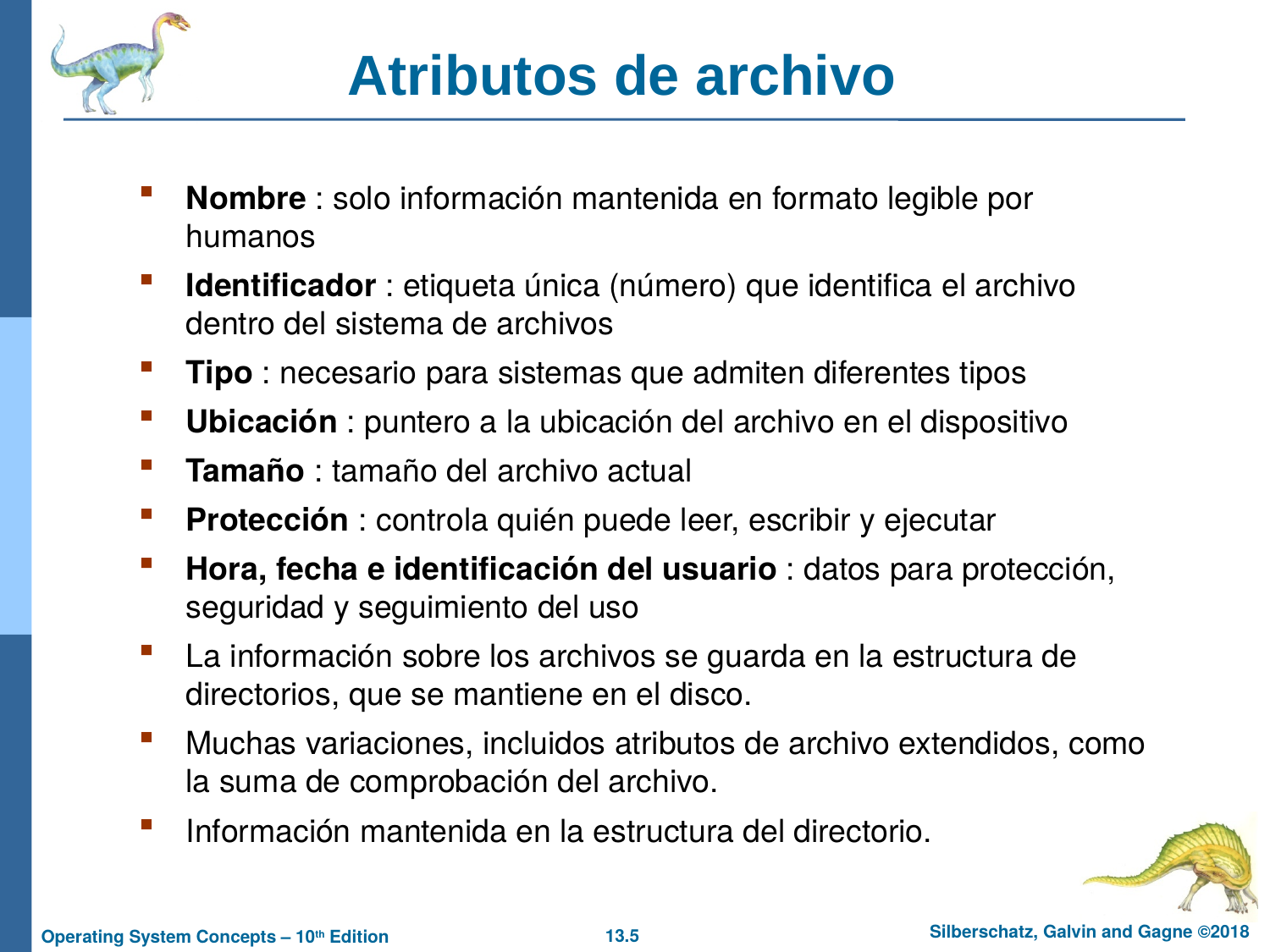

# Atributos de archivo
Nombre : solo información mantenida en formato legible por humanos
Identificador : etiqueta única (número) que identifica el archivo dentro del sistema de archivos
Tipo : necesario para sistemas que admiten diferentes tipos
Ubicación : puntero a la ubicación del archivo en el dispositivo
Tamaño : tamaño del archivo actual
Protección : controla quién puede leer, escribir y ejecutar
Hora, fecha e identificación del usuario : datos para protección, seguridad y seguimiento del uso
La información sobre los archivos se guarda en la estructura de directorios, que se mantiene en el disco.
Muchas variaciones, incluidos atributos de archivo extendidos, como la suma de comprobación del archivo.
Información mantenida en la estructura del directorio.